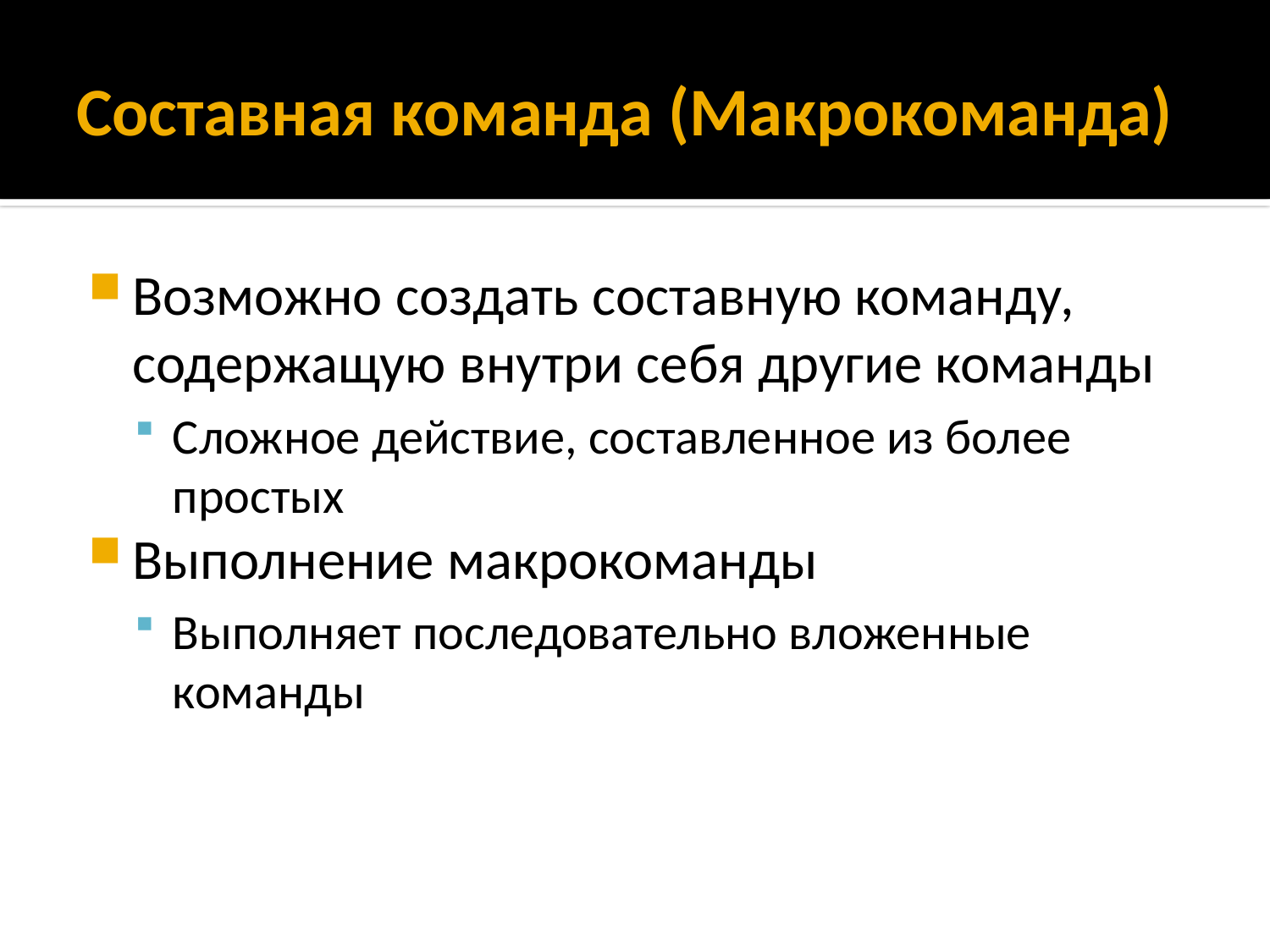

# Составная команда (Макрокоманда)
Возможно создать составную команду, содержащую внутри себя другие команды
Сложное действие, составленное из более простых
Выполнение макрокоманды
Выполняет последовательно вложенные команды